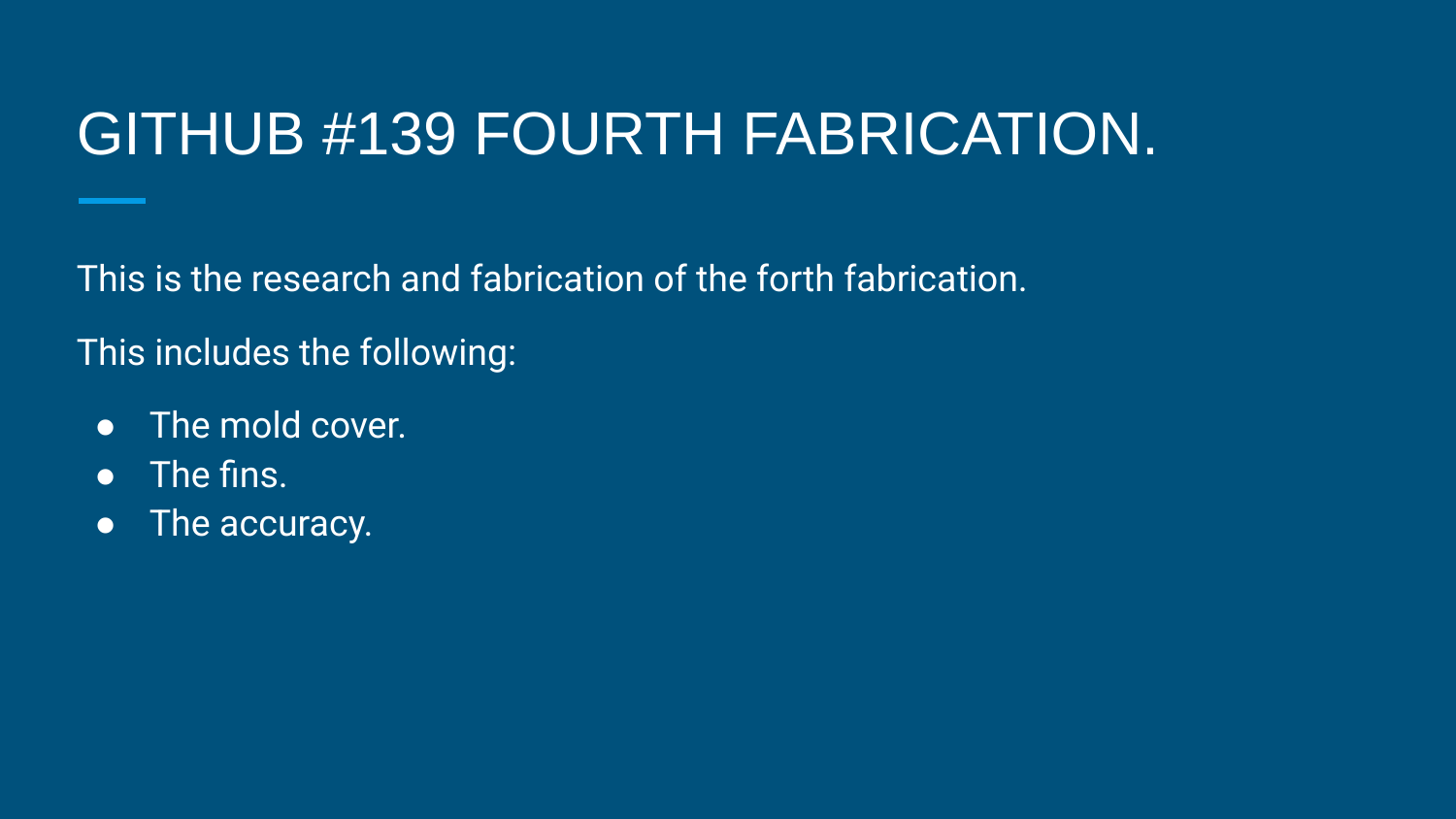

# GITHUB #139 FOURTH FABRICATION.
This is the research and fabrication of the forth fabrication.
This includes the following:
The mold cover.
The fins.
The accuracy.